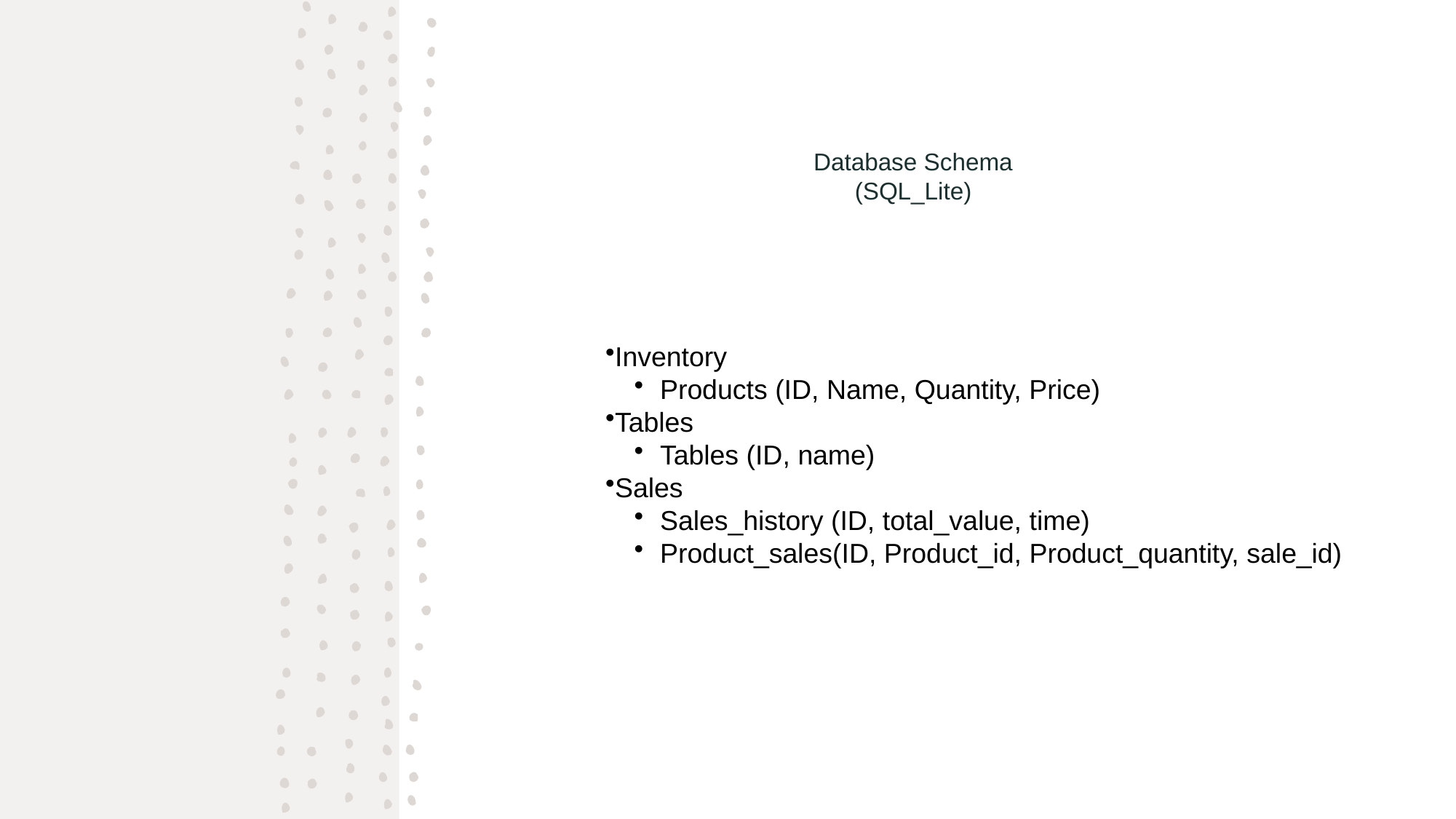

# Database Schema (SQL_Lite)

Inventory
Products (ID, Name, Quantity, Price)
Tables
Tables (ID, name)
Sales
Sales_history (ID, total_value, time)
Product_sales(ID, Product_id, Product_quantity, sale_id)